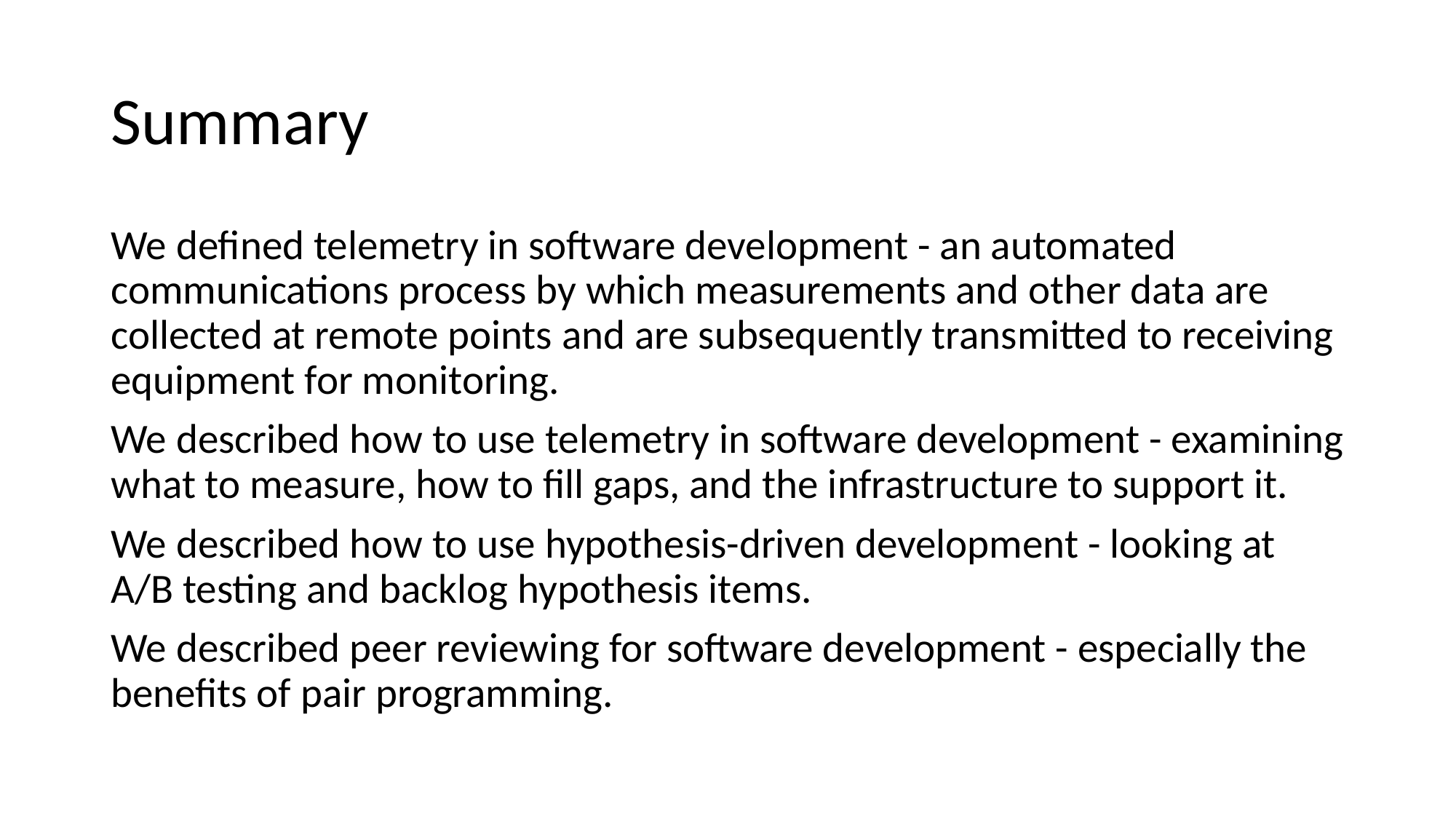

# Summary
We defined telemetry in software development - an automated communications process by which measurements and other data are collected at remote points and are subsequently transmitted to receiving equipment for monitoring.
We described how to use telemetry in software development - examining what to measure, how to fill gaps, and the infrastructure to support it.
We described how to use hypothesis-driven development - looking at A/B testing and backlog hypothesis items.
We described peer reviewing for software development - especially the benefits of pair programming.